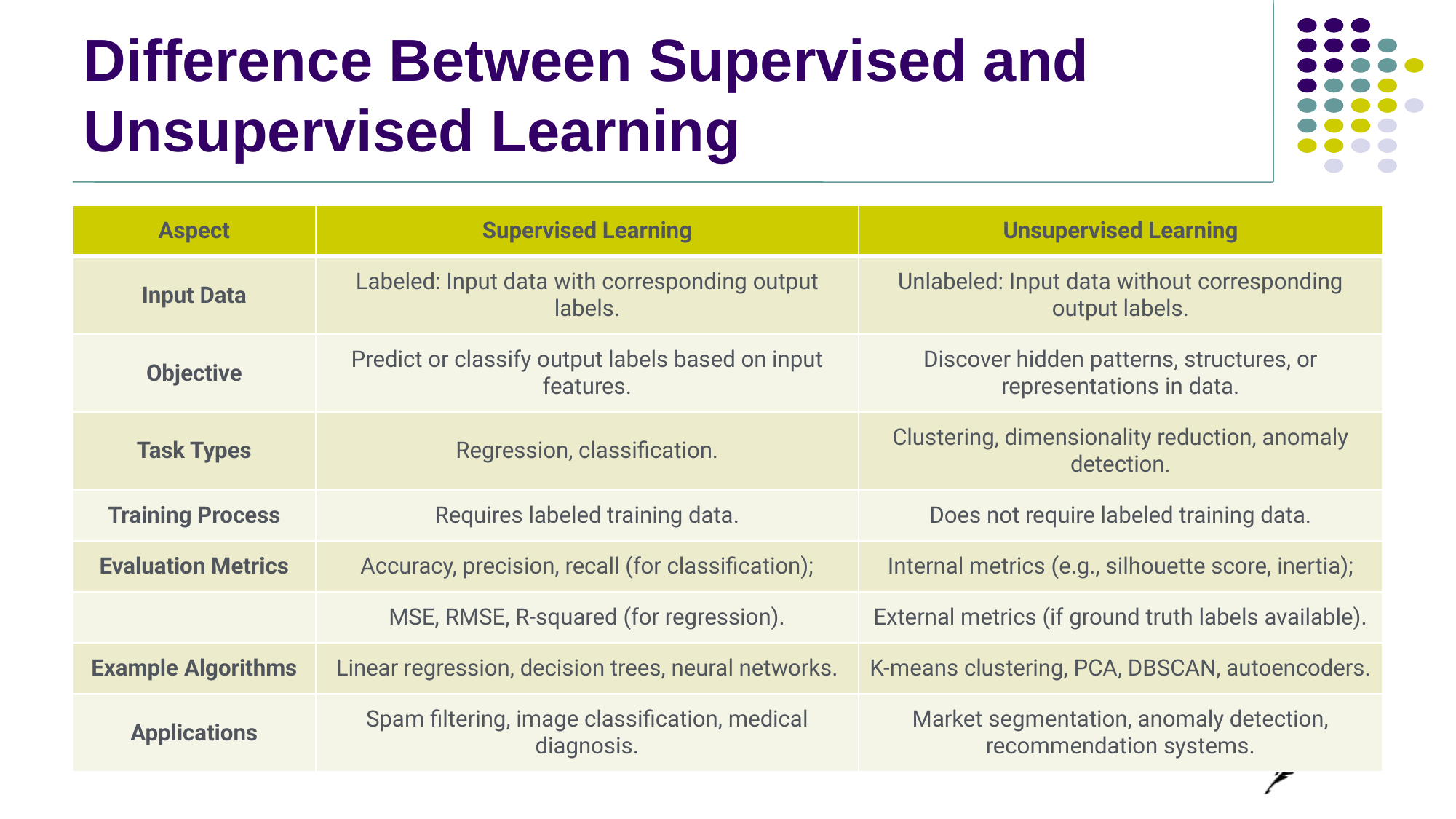

# Difference Between Supervised and Unsupervised Learning
| Aspect | Supervised Learning | Unsupervised Learning |
| --- | --- | --- |
| Input Data | Labeled: Input data with corresponding output labels. | Unlabeled: Input data without corresponding output labels. |
| Objective | Predict or classify output labels based on input features. | Discover hidden patterns, structures, or representations in data. |
| Task Types | Regression, classification. | Clustering, dimensionality reduction, anomaly detection. |
| Training Process | Requires labeled training data. | Does not require labeled training data. |
| Evaluation Metrics | Accuracy, precision, recall (for classification); | Internal metrics (e.g., silhouette score, inertia); |
|  | MSE, RMSE, R-squared (for regression). | External metrics (if ground truth labels available). |
| Example Algorithms | Linear regression, decision trees, neural networks. | K-means clustering, PCA, DBSCAN, autoencoders. |
| Applications | Spam filtering, image classification, medical diagnosis. | Market segmentation, anomaly detection, recommendation systems. |
14